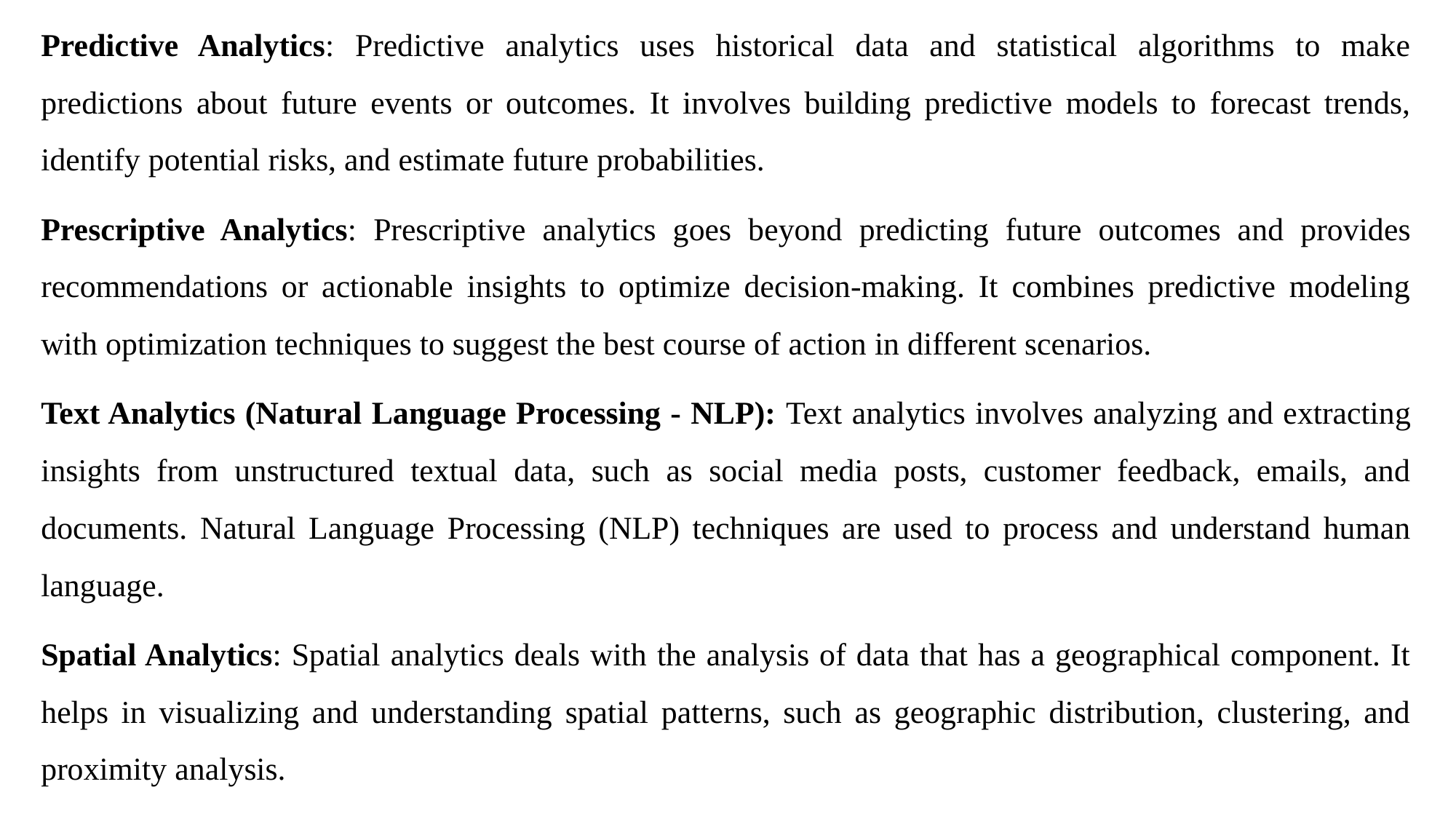

Predictive Analytics: Predictive analytics uses historical data and statistical algorithms to make predictions about future events or outcomes. It involves building predictive models to forecast trends, identify potential risks, and estimate future probabilities.
Prescriptive Analytics: Prescriptive analytics goes beyond predicting future outcomes and provides recommendations or actionable insights to optimize decision-making. It combines predictive modeling with optimization techniques to suggest the best course of action in different scenarios.
Text Analytics (Natural Language Processing - NLP): Text analytics involves analyzing and extracting insights from unstructured textual data, such as social media posts, customer feedback, emails, and documents. Natural Language Processing (NLP) techniques are used to process and understand human language.
Spatial Analytics: Spatial analytics deals with the analysis of data that has a geographical component. It helps in visualizing and understanding spatial patterns, such as geographic distribution, clustering, and proximity analysis.